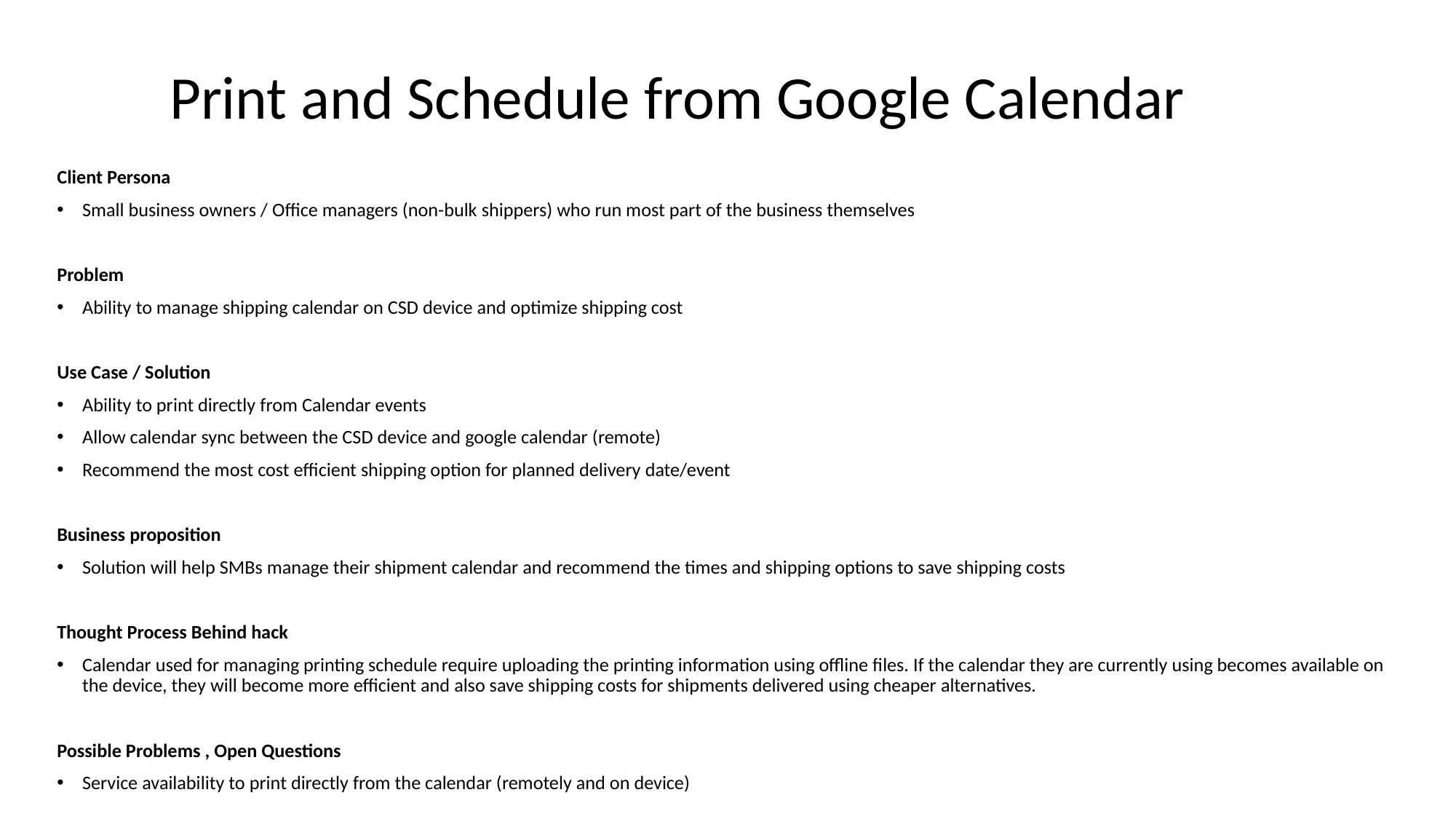

Print and Schedule from Google Calendar
Client Persona
Small business owners / Office managers (non-bulk shippers) who run most part of the business themselves

Problem
Ability to manage shipping calendar on CSD device and optimize shipping cost

Use Case / Solution
Ability to print directly from Calendar events
Allow calendar sync between the CSD device and google calendar (remote)
Recommend the most cost efficient shipping option for planned delivery date/event

Business proposition
Solution will help SMBs manage their shipment calendar and recommend the times and shipping options to save shipping costs

Thought Process Behind hack
Calendar used for managing printing schedule require uploading the printing information using offline files. If the calendar they are currently using becomes available on the device, they will become more efficient and also save shipping costs for shipments delivered using cheaper alternatives.

Possible Problems , Open Questions
Service availability to print directly from the calendar (remotely and on device)